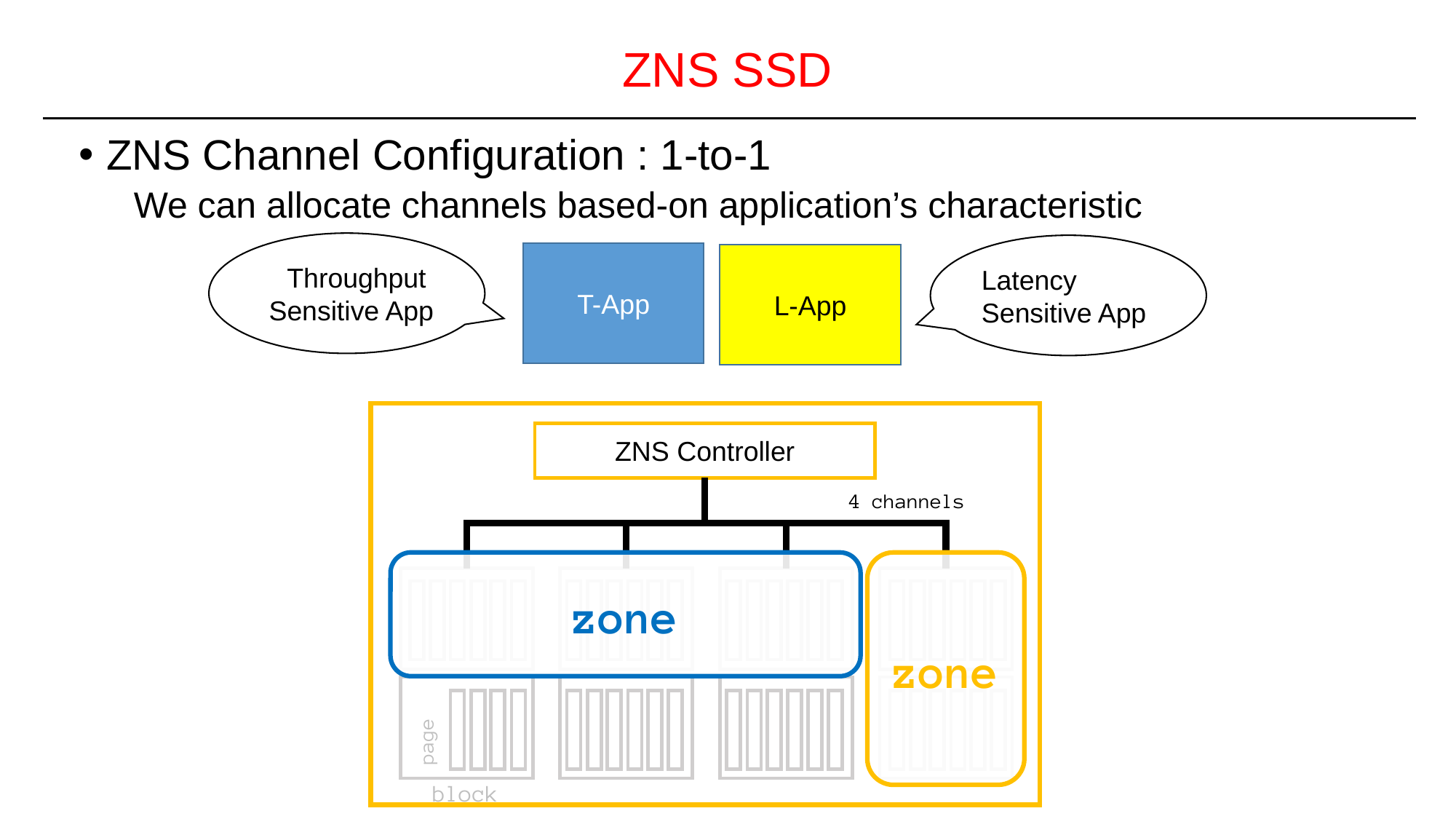

ZNS SSD
ZNS Channel Configuration : 1-to-1
We can allocate channels based-on application’s characteristic
Throughput
Sensitive App
Latency
Sensitive App
T-App
L-App

ZNS Controller
4 channels
zone
zone

page
block